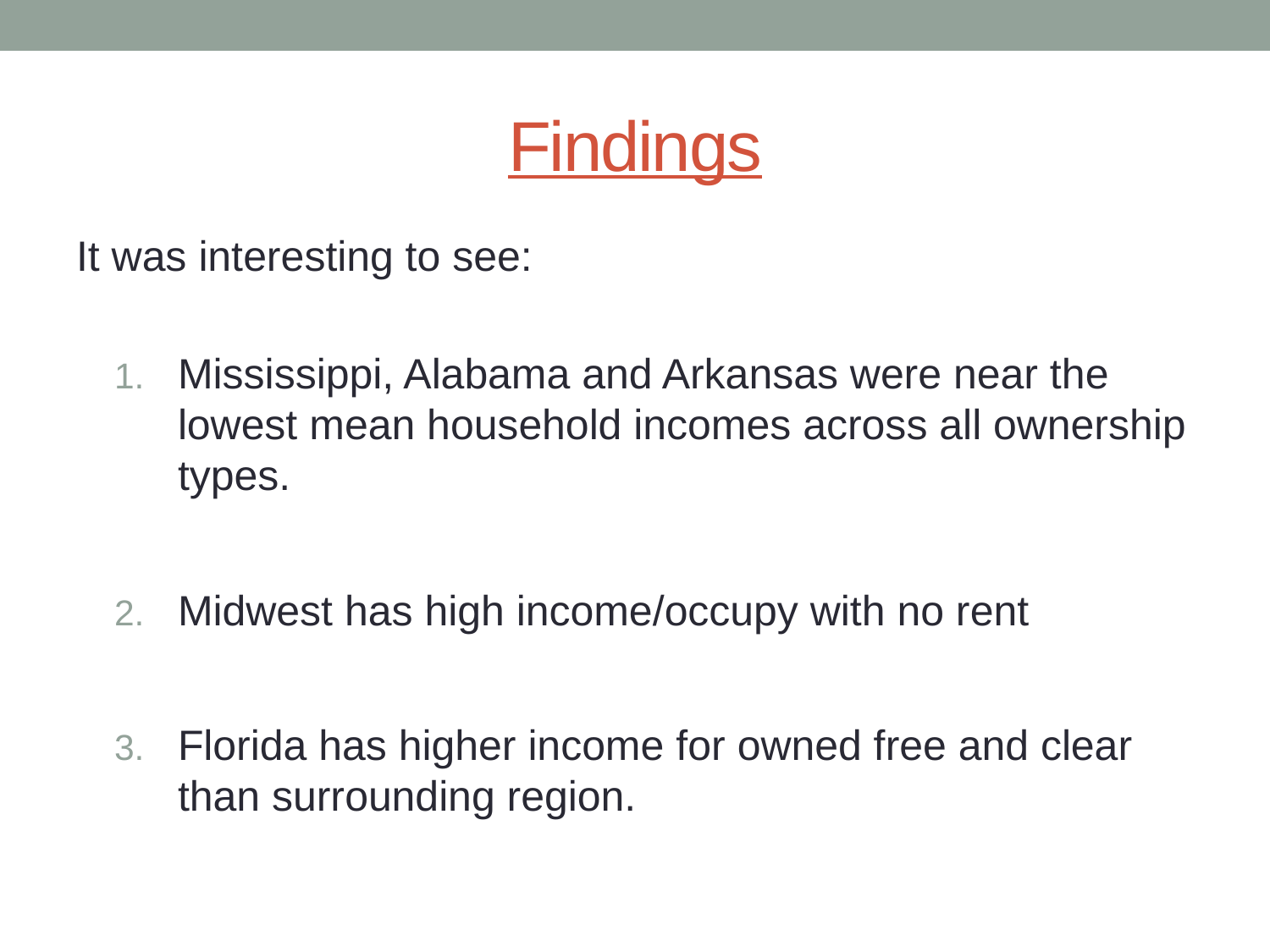

# Findings
It was interesting to see:

Mississippi, Alabama and Arkansas were near the lowest mean household incomes across all ownership types.

Midwest has high income/occupy with no rent

Florida has higher income for owned free and clear than surrounding region.